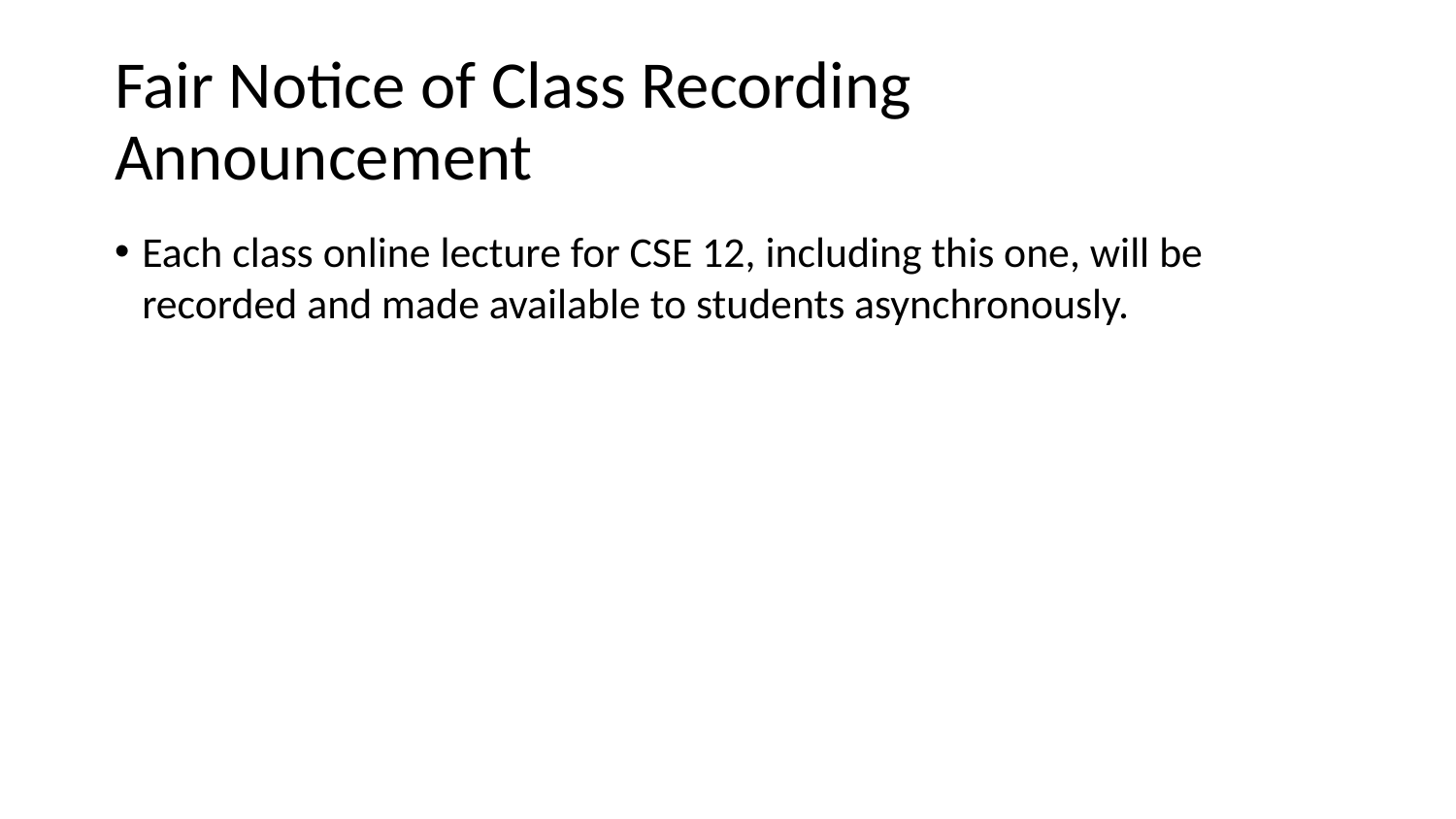

# Fair Notice of Class Recording Announcement
Each class online lecture for CSE 12, including this one, will be recorded and made available to students asynchronously.